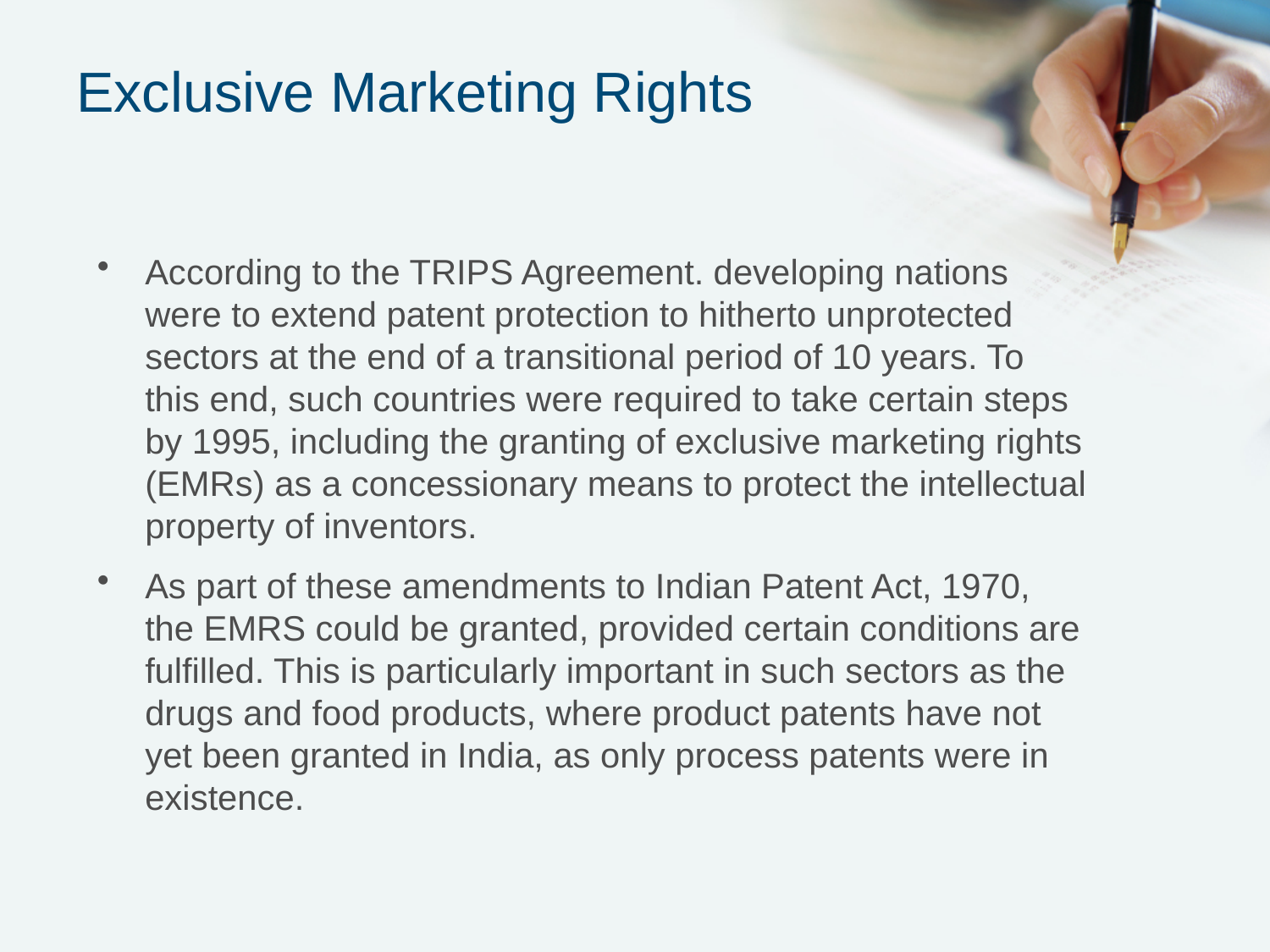

# Exclusive Marketing Rights
According to the TRIPS Agreement. developing nations were to extend patent protection to hitherto unprotected sectors at the end of a transitional period of 10 years. To this end, such countries were required to take certain steps by 1995, including the granting of exclusive marketing rights (EMRs) as a concessionary means to protect the intellectual property of inventors.
As part of these amendments to Indian Patent Act, 1970, the EMRS could be granted, provided certain conditions are fulfilled. This is particularly important in such sectors as the drugs and food products, where product patents have not yet been granted in India, as only process patents were in existence.